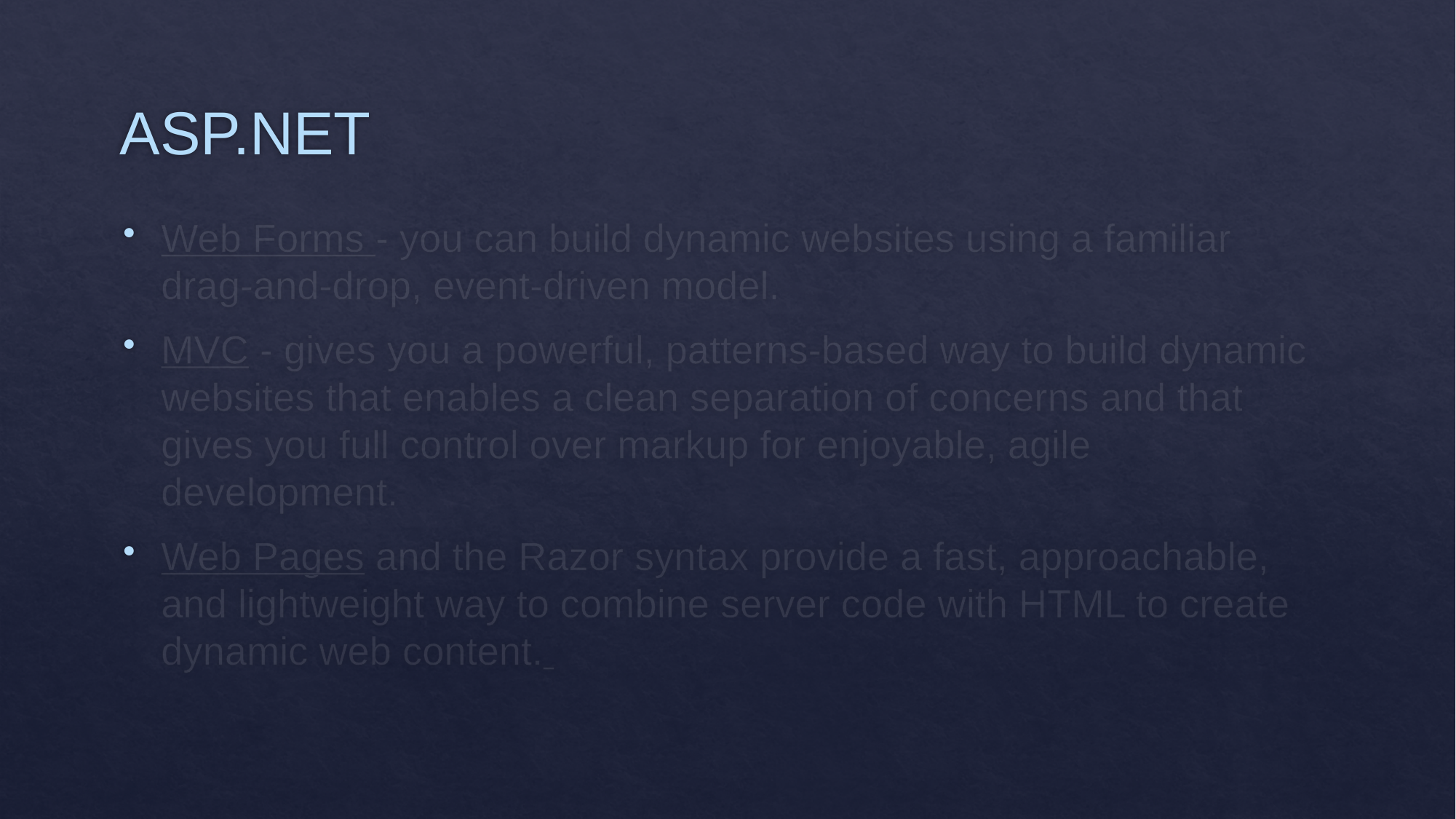

# ASP.NET
Web Forms - you can build dynamic websites using a familiar drag-and-drop, event-driven model.
MVC - gives you a powerful, patterns-based way to build dynamic websites that enables a clean separation of concerns and that gives you full control over markup for enjoyable, agile development.
Web Pages and the Razor syntax provide a fast, approachable, and lightweight way to combine server code with HTML to create dynamic web content.